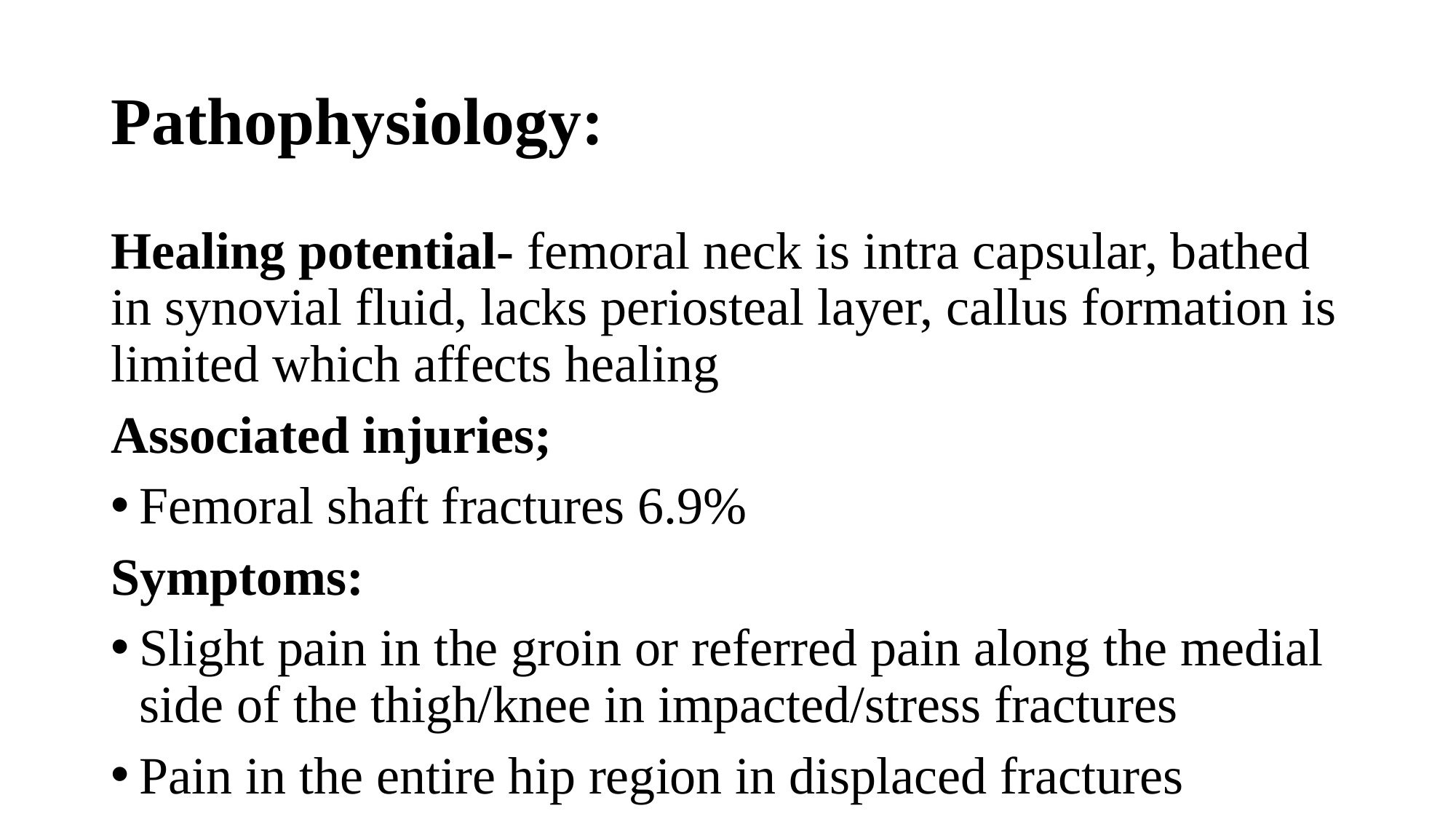

# Pathophysiology:
Healing potential- femoral neck is intra capsular, bathed in synovial fluid, lacks periosteal layer, callus formation is limited which affects healing
Associated injuries;
Femoral shaft fractures 6.9%
Symptoms:
Slight pain in the groin or referred pain along the medial side of the thigh/knee in impacted/stress fractures
Pain in the entire hip region in displaced fractures